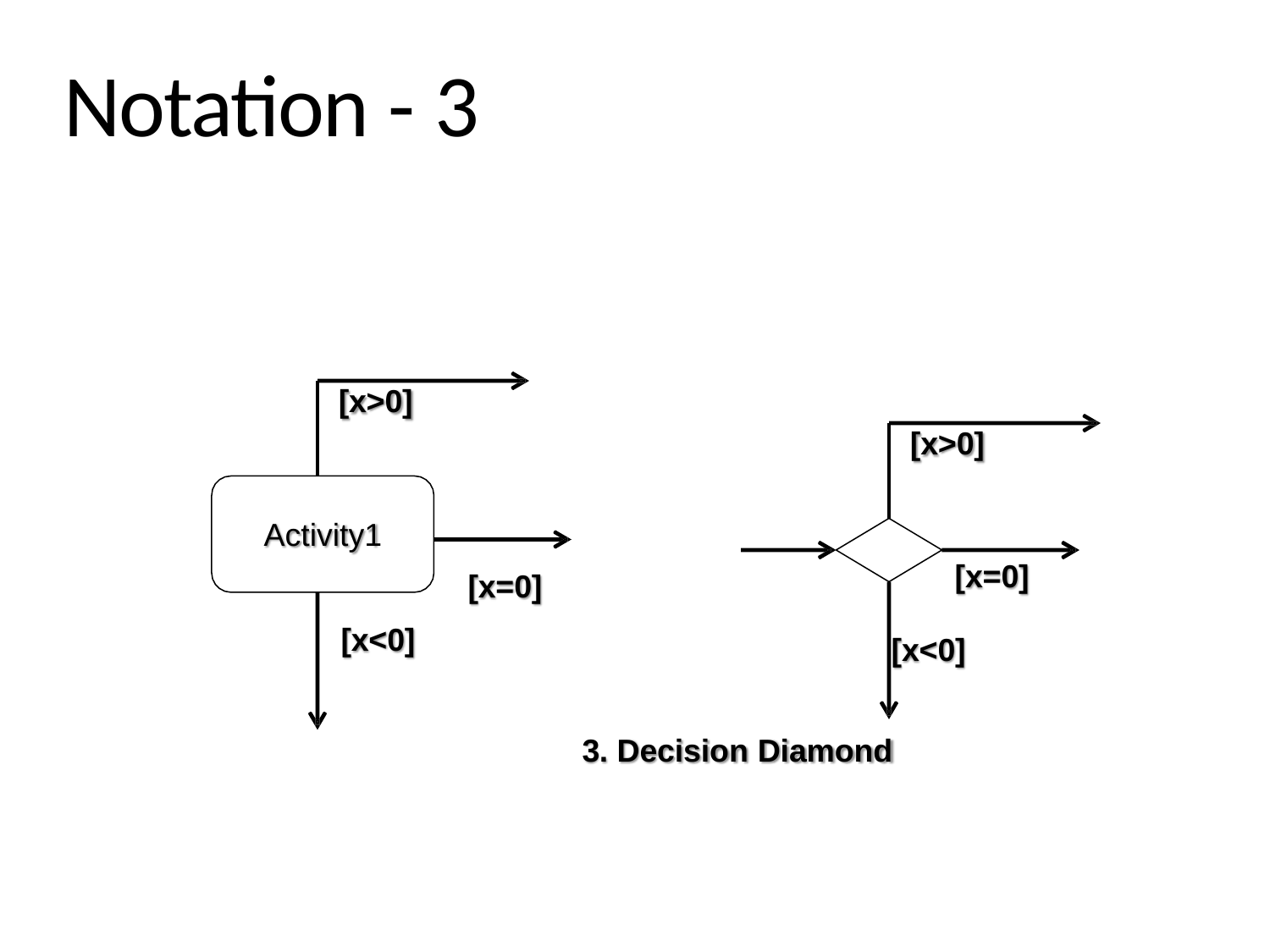

# Notation - 3

[x>0]

[x>0]

Activity1

[x=0]

[x=0]

[x<0]

[x<0]

3. Decision Diamond